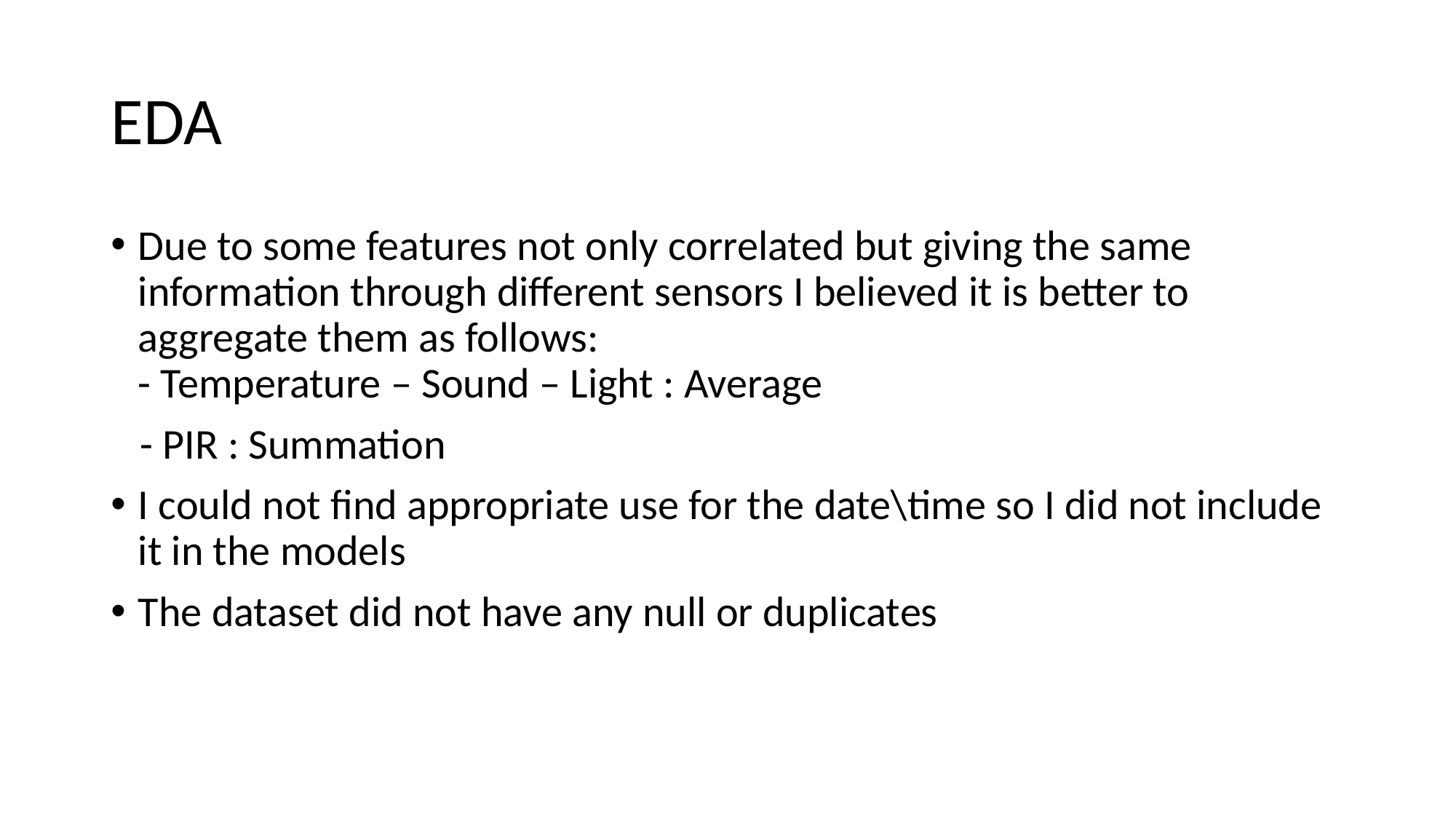

# EDA
Due to some features not only correlated but giving the same information through different sensors I believed it is better to aggregate them as follows:
- Temperature – Sound – Light : Average
   - PIR : Summation
I could not find appropriate use for the date\time so I did not include it in the models
The dataset did not have any null or duplicates